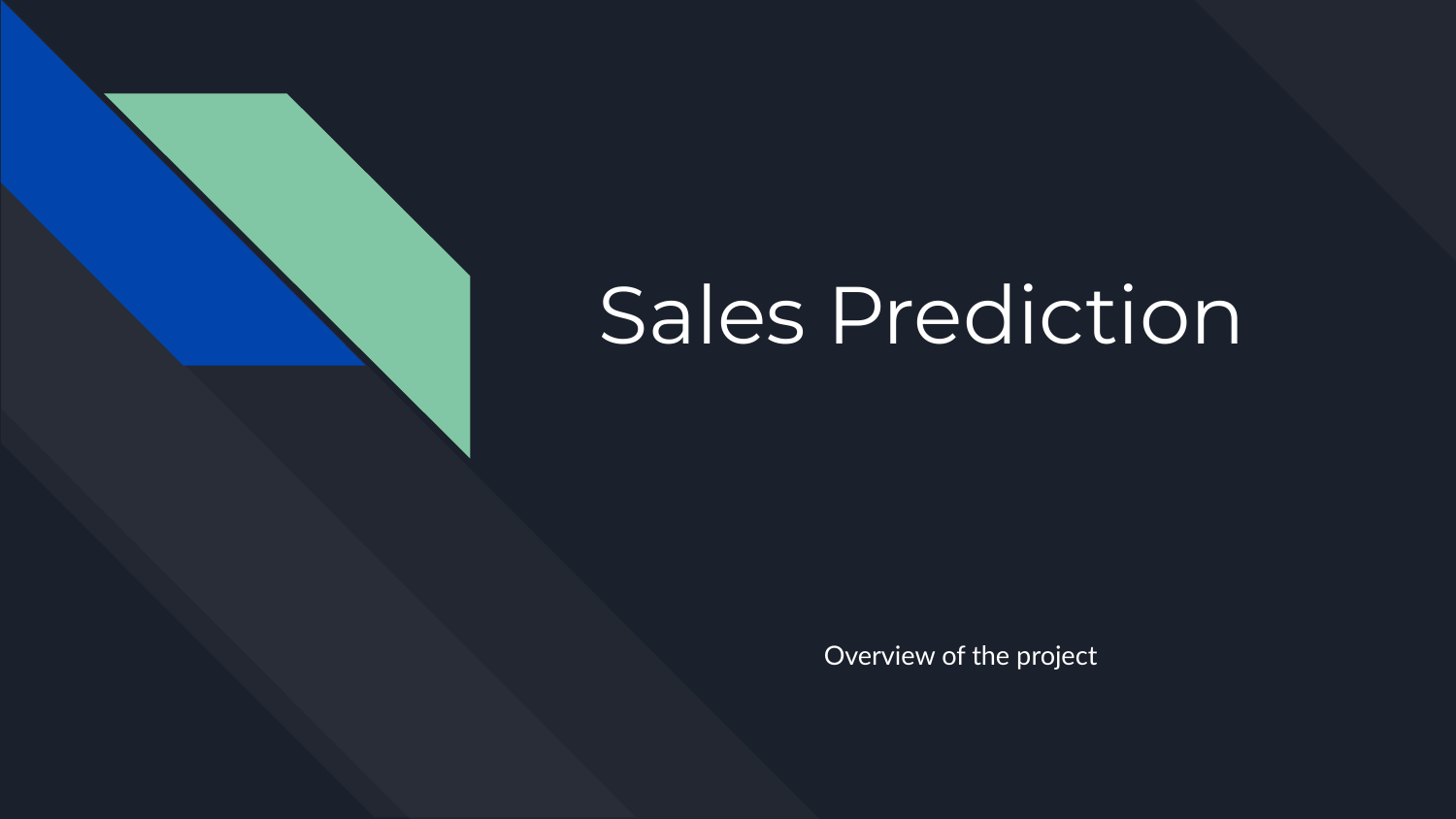

# Sales Prediction
Overview of the project